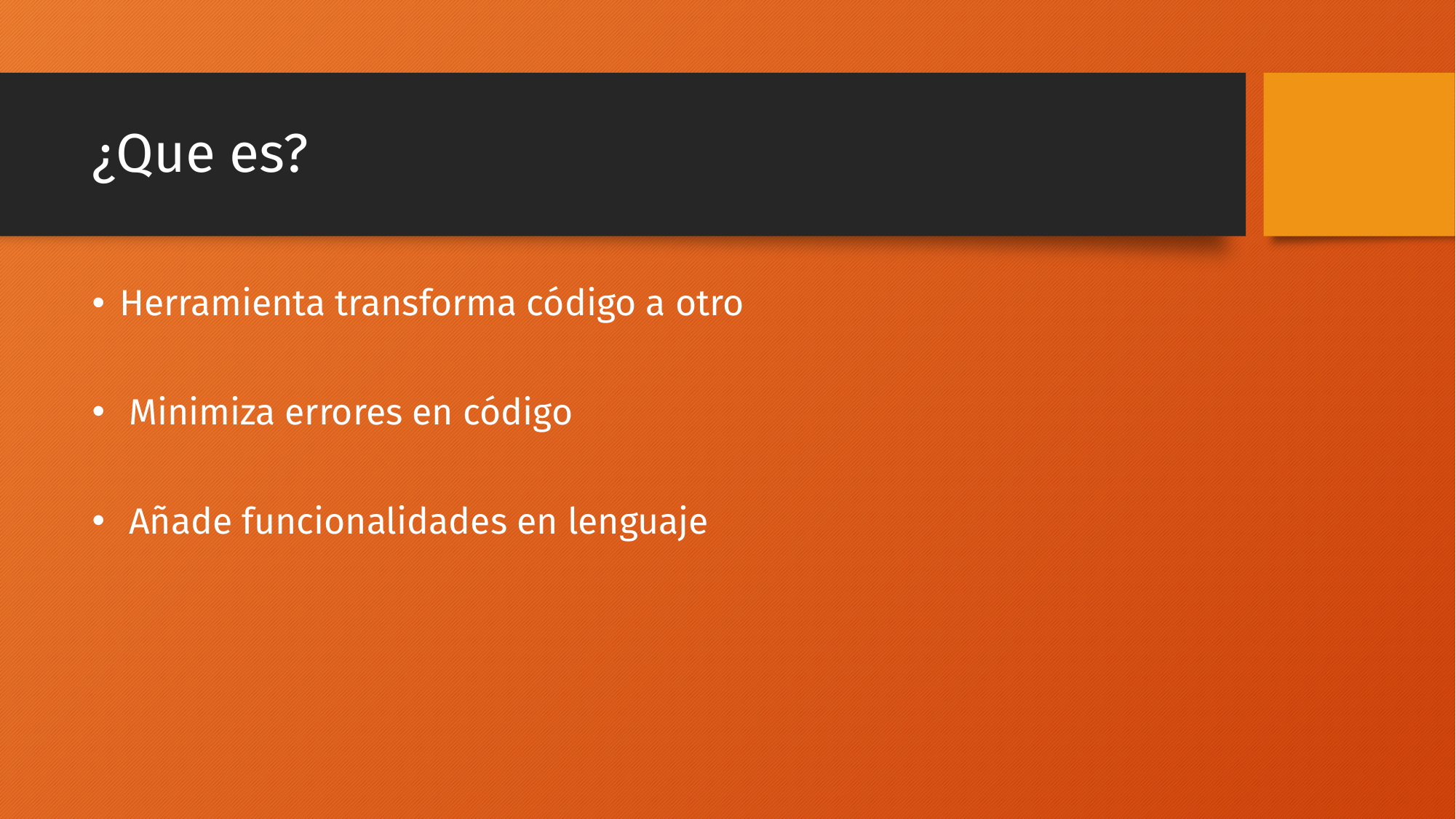

# ¿Que es?
Herramienta transforma código a otro

 Minimiza errores en código

 Añade funcionalidades en lenguaje